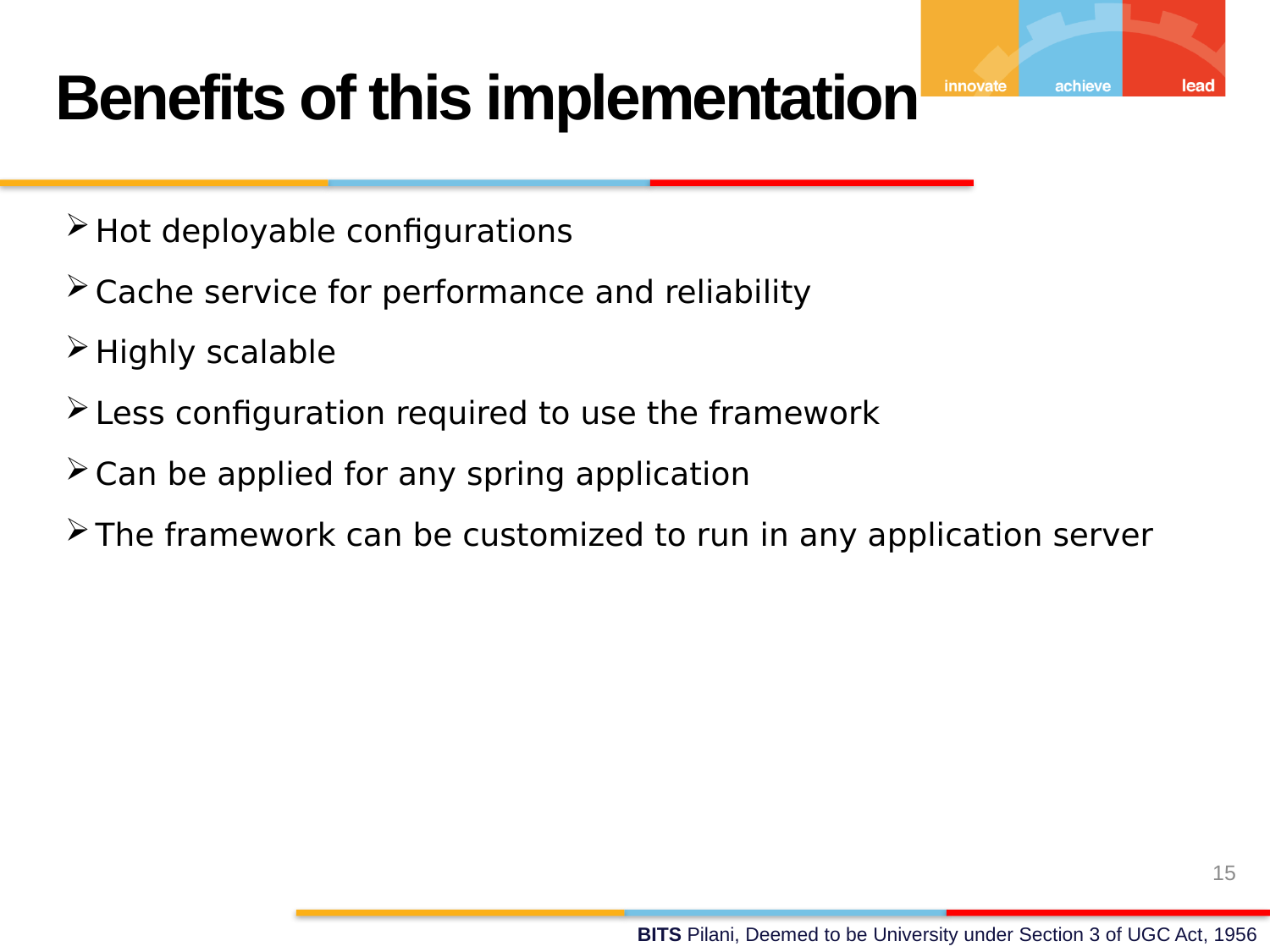

Benefits of this implementation
Hot deployable configurations

Cache service for performance and reliability

Highly scalable

Less configuration required to use the framework

Can be applied for any spring application

The framework can be customized to run in any application server

15